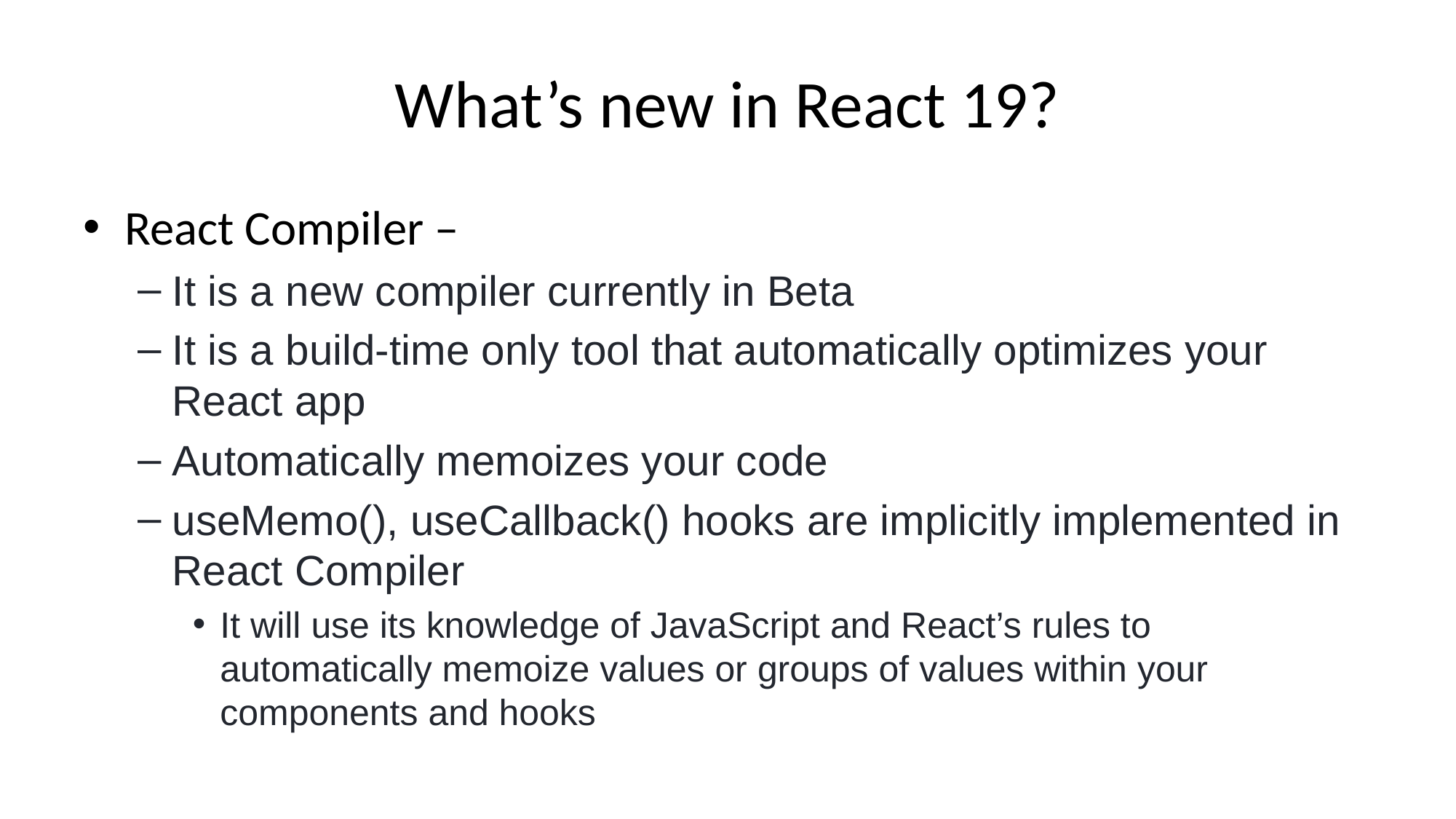

# What’s new in React 19?
React Compiler –
It is a new compiler currently in Beta
It is a build-time only tool that automatically optimizes your React app
Automatically memoizes your code
useMemo(), useCallback() hooks are implicitly implemented in React Compiler
It will use its knowledge of JavaScript and React’s rules to automatically memoize values or groups of values within your components and hooks